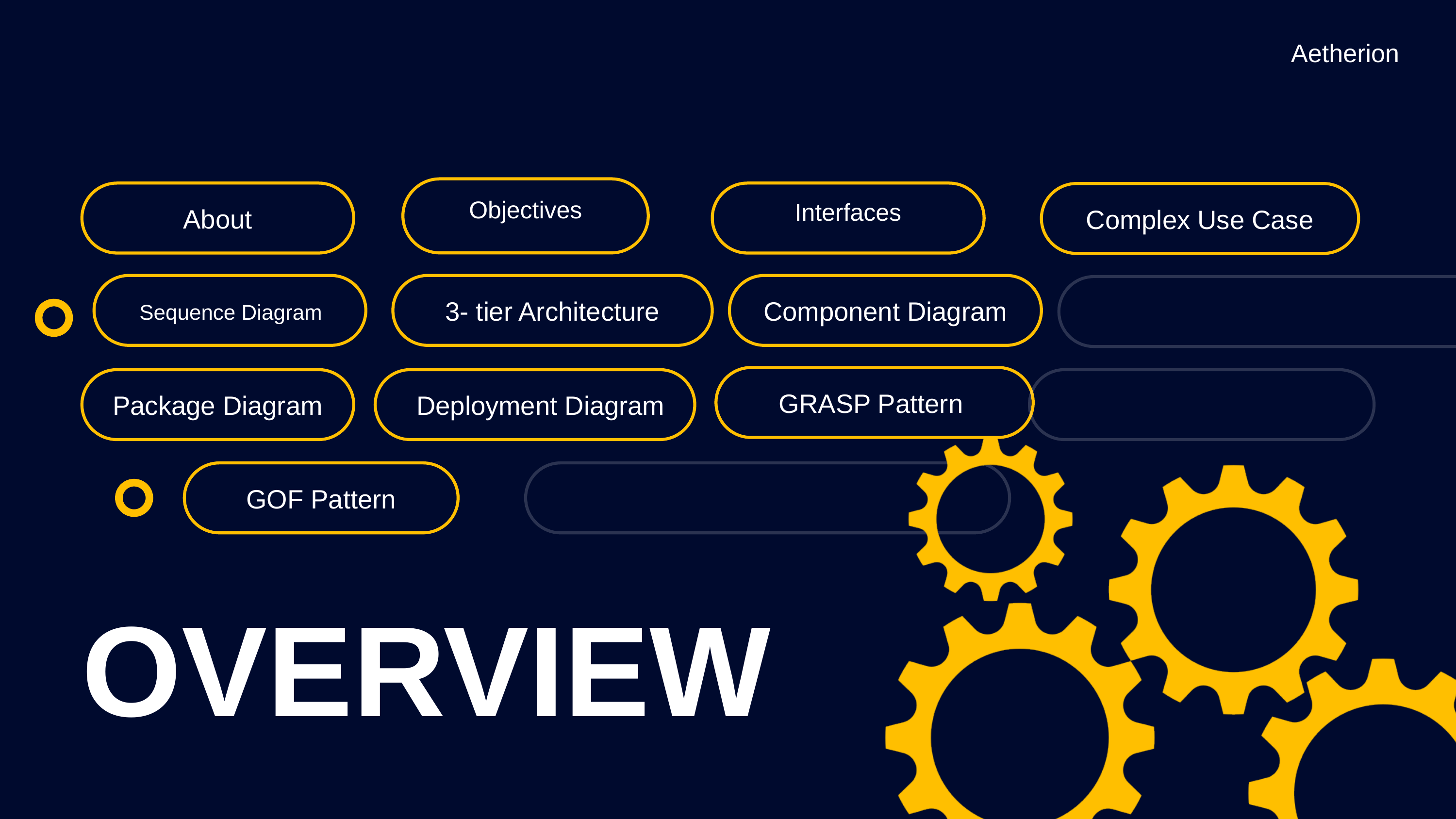

Aetherion

Objectives

Interfaces

About

Complex Use Case

3- tier Architecture
Component Diagram

Sequence Diagram

GRASP Pattern
Package Diagram
Deployment Diagram

GOF Pattern

OVERVIEW